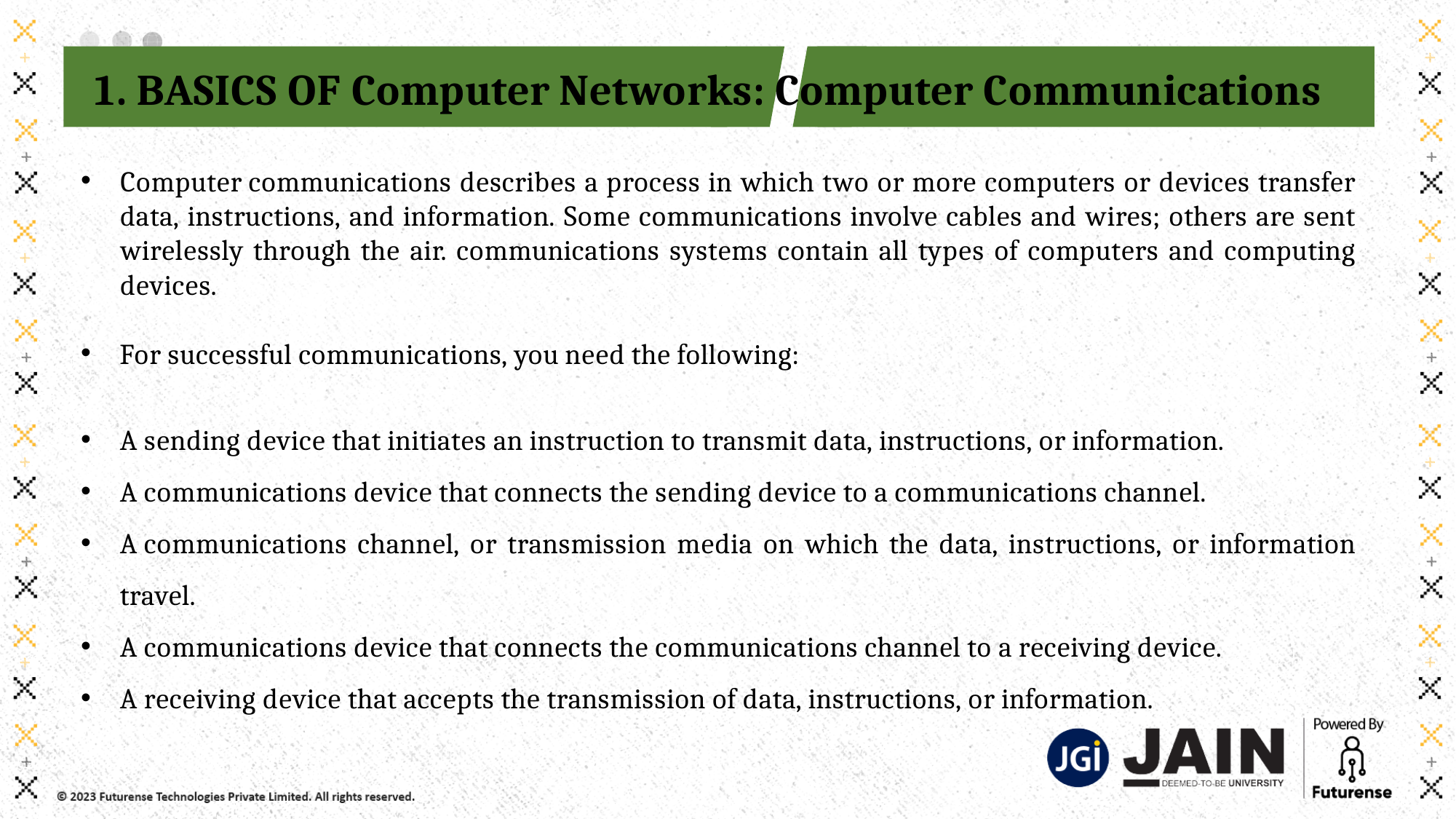

1. BASICS OF Computer Networks: Computer Communications

Computer communications describes a process in which two or more computers or devices transfer data, instructions, and information. Some communications involve cables and wires; others are sent wirelessly through the air. communications systems contain all types of computers and computing devices.

For successful communications, you need the following:

A sending device that initiates an instruction to transmit data, instructions, or information.
A communications device that connects the sending device to a communications channel.
A communications channel, or transmission media on which the data, instructions, or information travel.
A communications device that connects the communications channel to a receiving device.
A receiving device that accepts the transmission of data, instructions, or information.